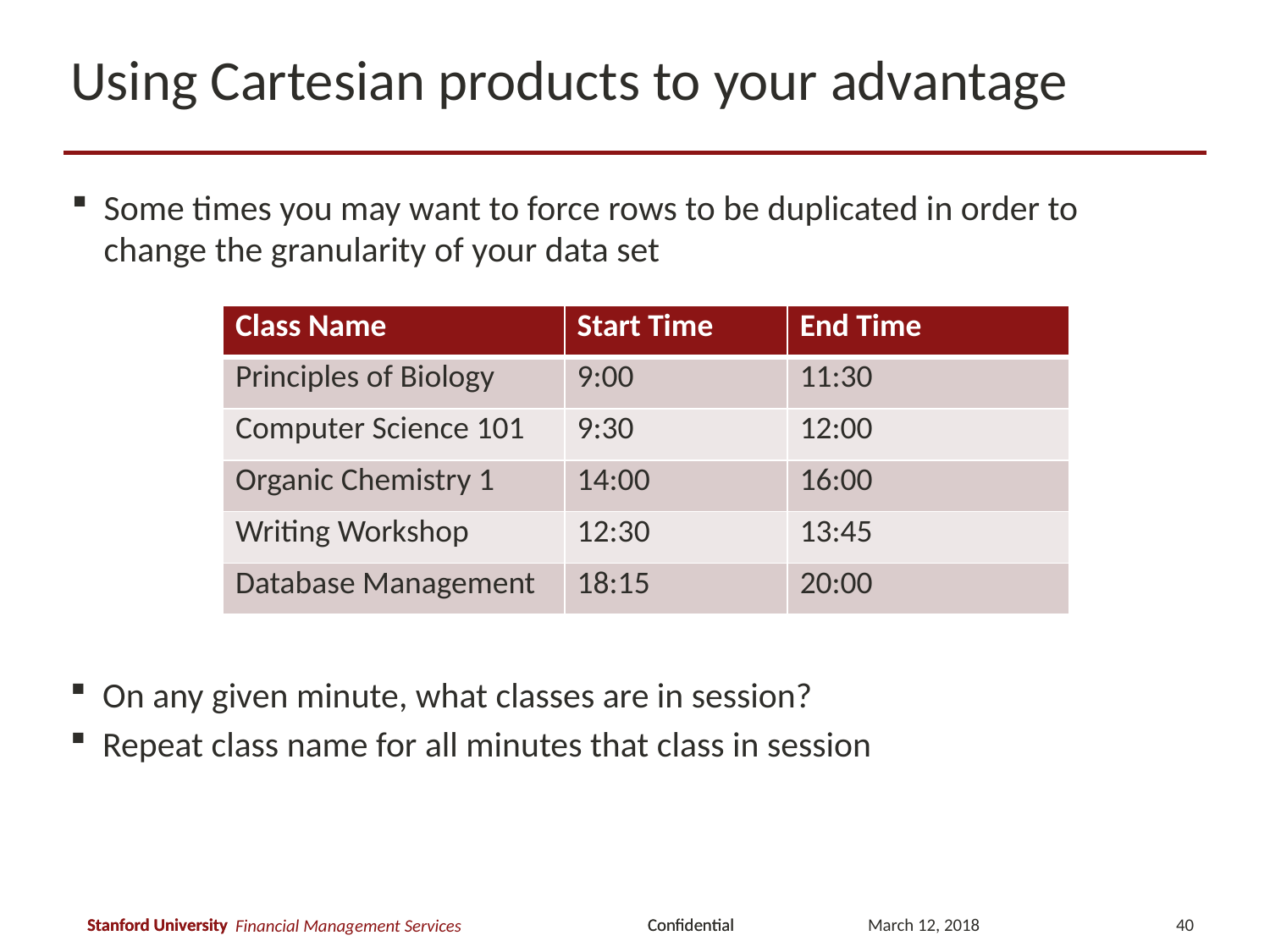

# Using Cartesian products to your advantage
Some times you may want to force rows to be duplicated in order to change the granularity of your data set
| Class Name | Start Time | End Time |
| --- | --- | --- |
| Principles of Biology | 9:00 | 11:30 |
| Computer Science 101 | 9:30 | 12:00 |
| Organic Chemistry 1 | 14:00 | 16:00 |
| Writing Workshop | 12:30 | 13:45 |
| Database Management | 18:15 | 20:00 |
On any given minute, what classes are in session?
Repeat class name for all minutes that class in session
March 12, 2018
40
Financial Management Services